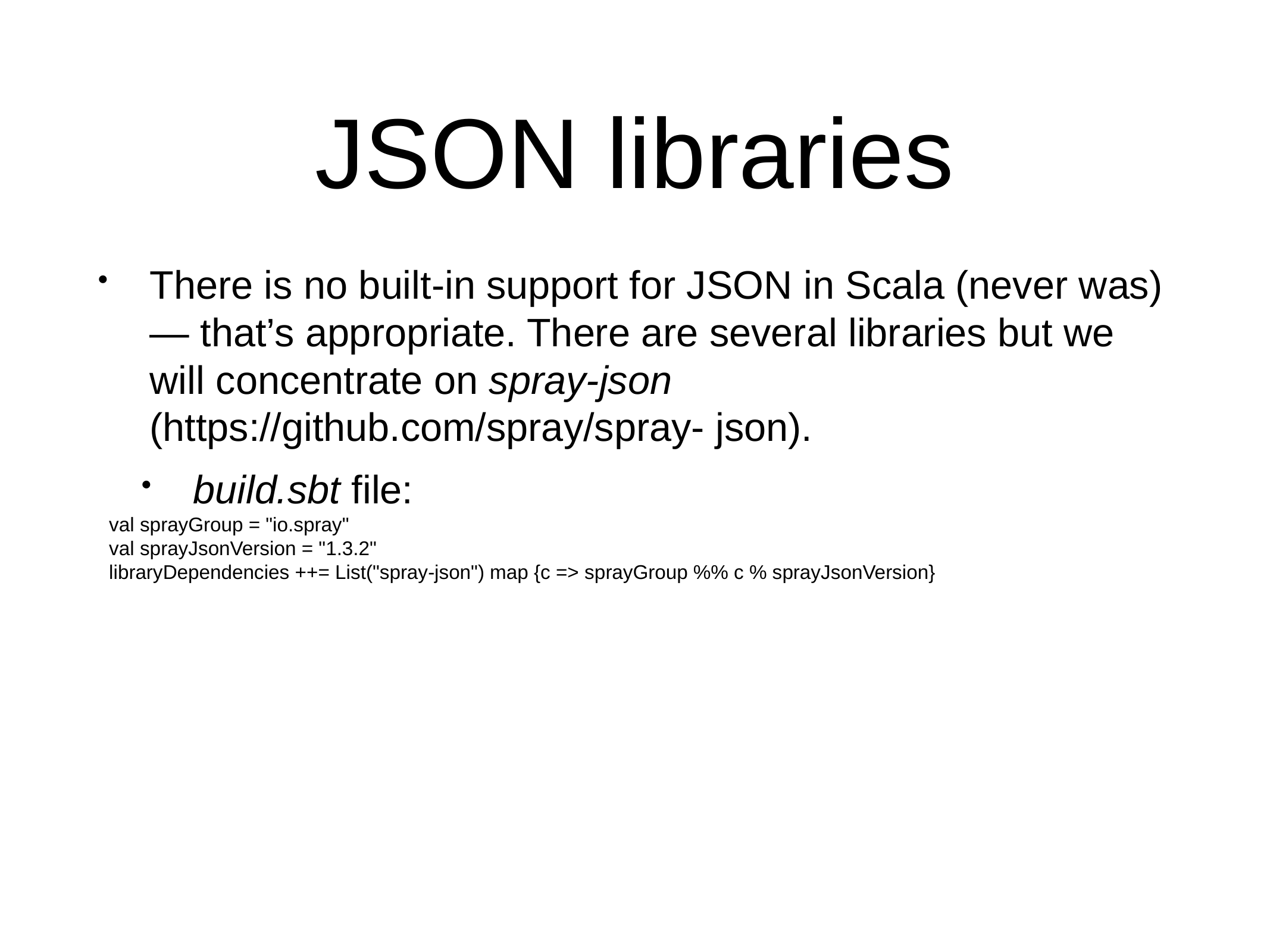

# JSON libraries
There is no built-in support for JSON in Scala (never was)— that’s appropriate. There are several libraries but we will concentrate on spray-json (https://github.com/spray/spray- json).
build.sbt file:
  val sprayGroup = "io.spray"
  val sprayJsonVersion = "1.3.2"
  libraryDependencies ++= List("spray-json") map {c => sprayGroup %% c % sprayJsonVersion}